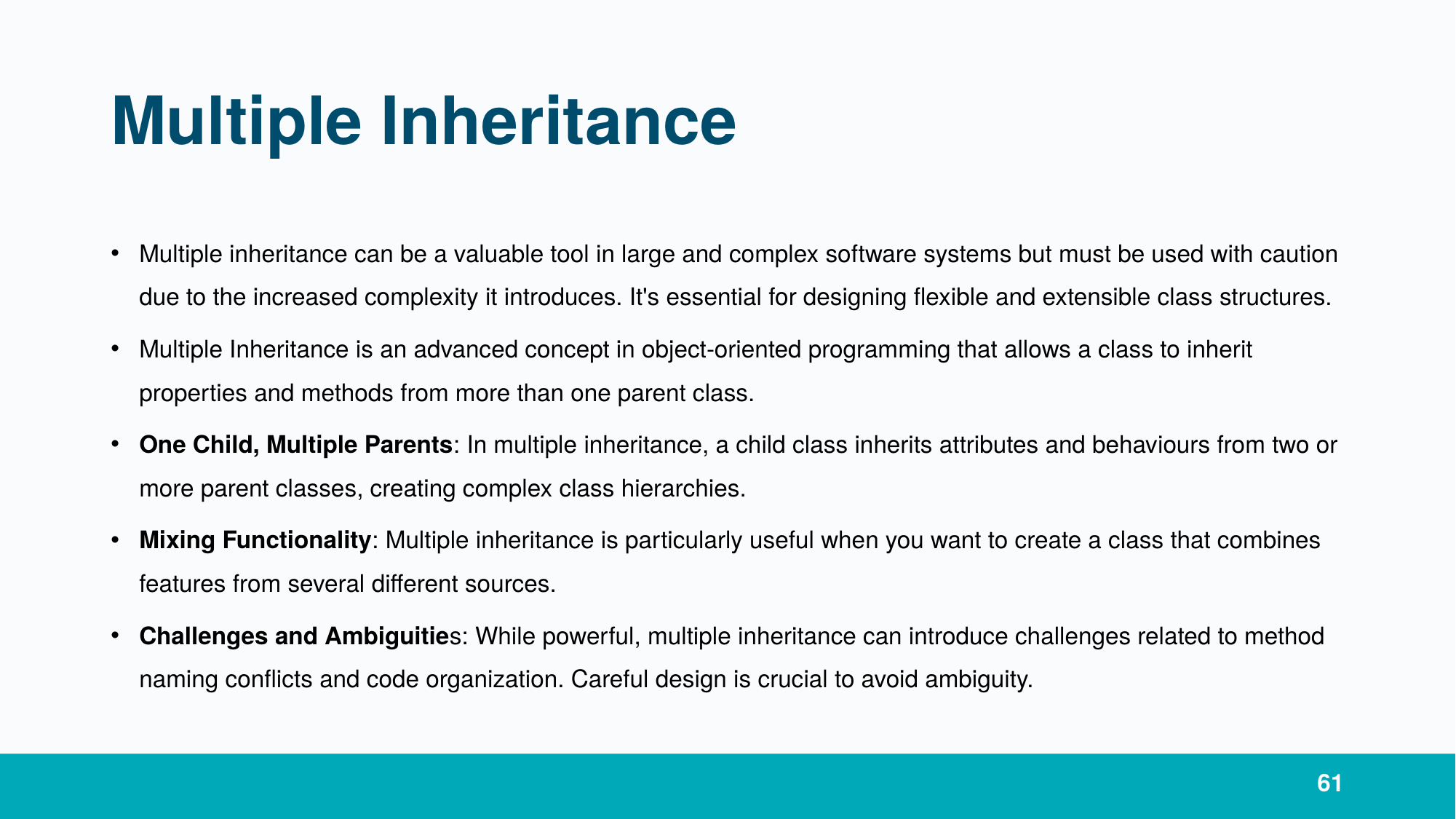

# Multiple Inheritance
Multiple inheritance can be a valuable tool in large and complex software systems but must be used with caution due to the increased complexity it introduces. It's essential for designing flexible and extensible class structures.
Multiple Inheritance is an advanced concept in object-oriented programming that allows a class to inherit properties and methods from more than one parent class.
One Child, Multiple Parents: In multiple inheritance, a child class inherits attributes and behaviours from two or more parent classes, creating complex class hierarchies.
Mixing Functionality: Multiple inheritance is particularly useful when you want to create a class that combines features from several different sources.
Challenges and Ambiguities: While powerful, multiple inheritance can introduce challenges related to method naming conflicts and code organization. Careful design is crucial to avoid ambiguity.
61